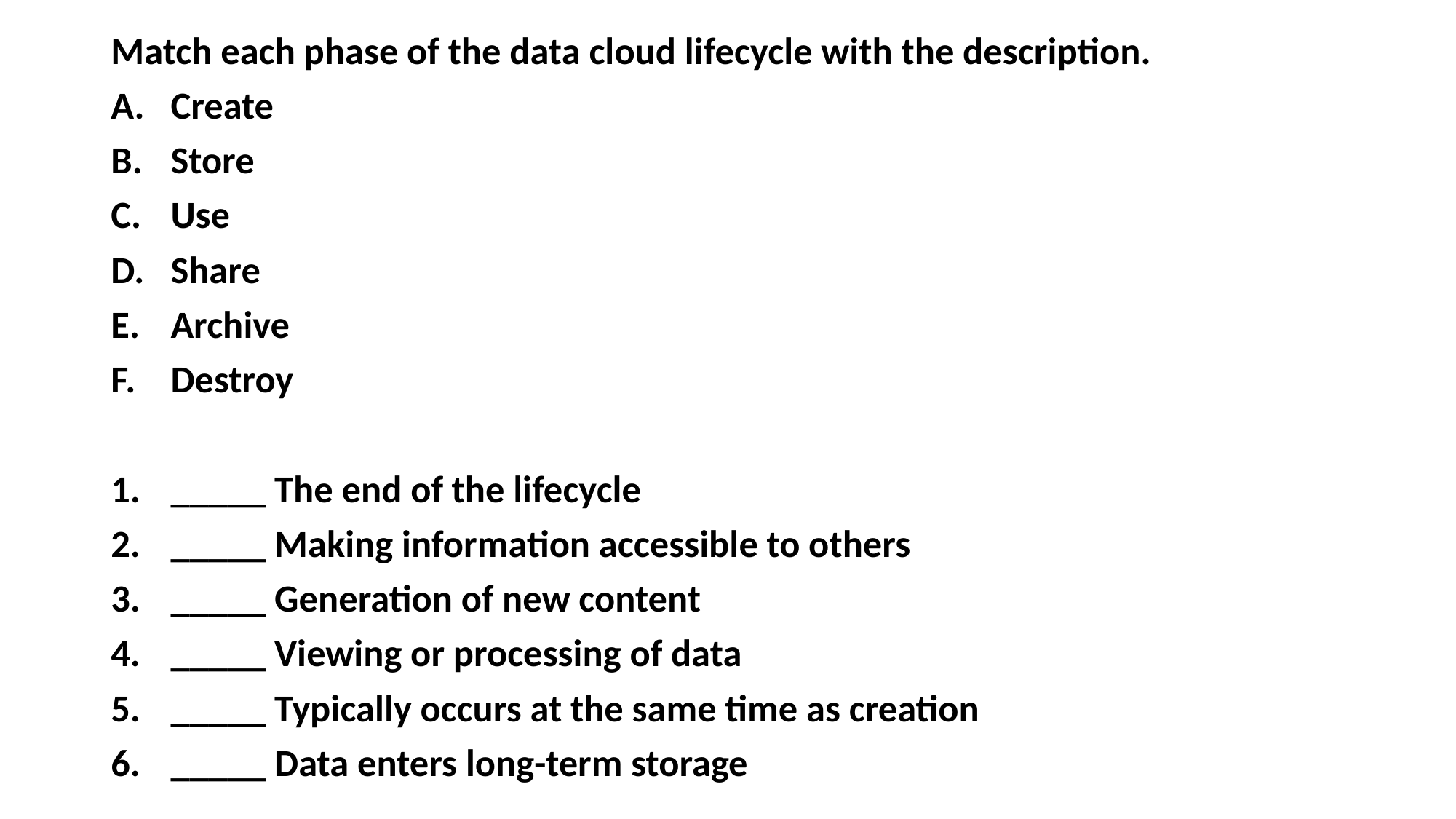

Match each phase of the data cloud lifecycle with the description.
Create
Store
Use
Share
Archive
Destroy

_____ The end of the lifecycle
_____ Making information accessible to others
_____ Generation of new content
_____ Viewing or processing of data
_____ Typically occurs at the same time as creation
_____ Data enters long-term storage